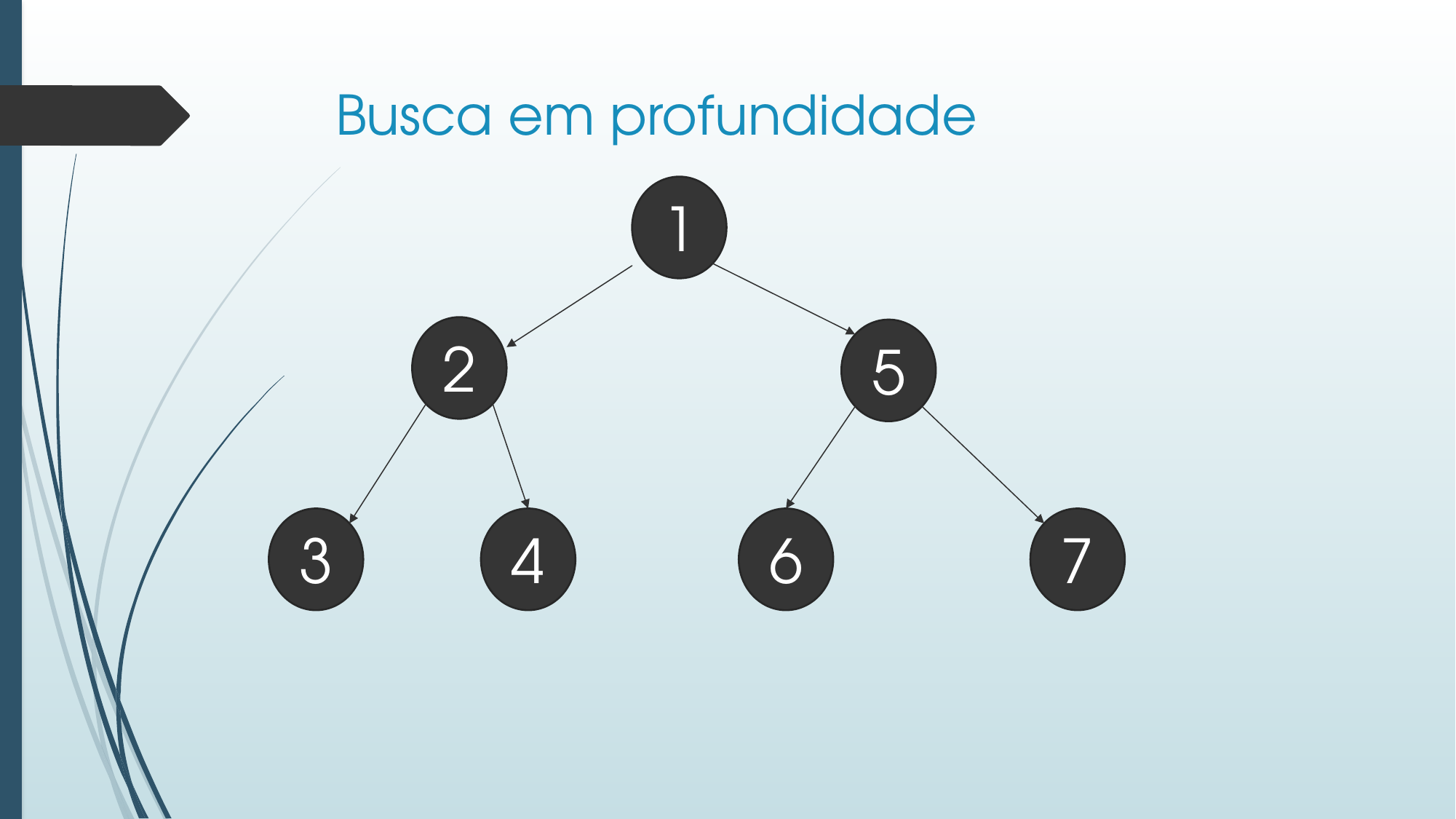

# Busca em profundidade
1
2
5
3
4
6
7